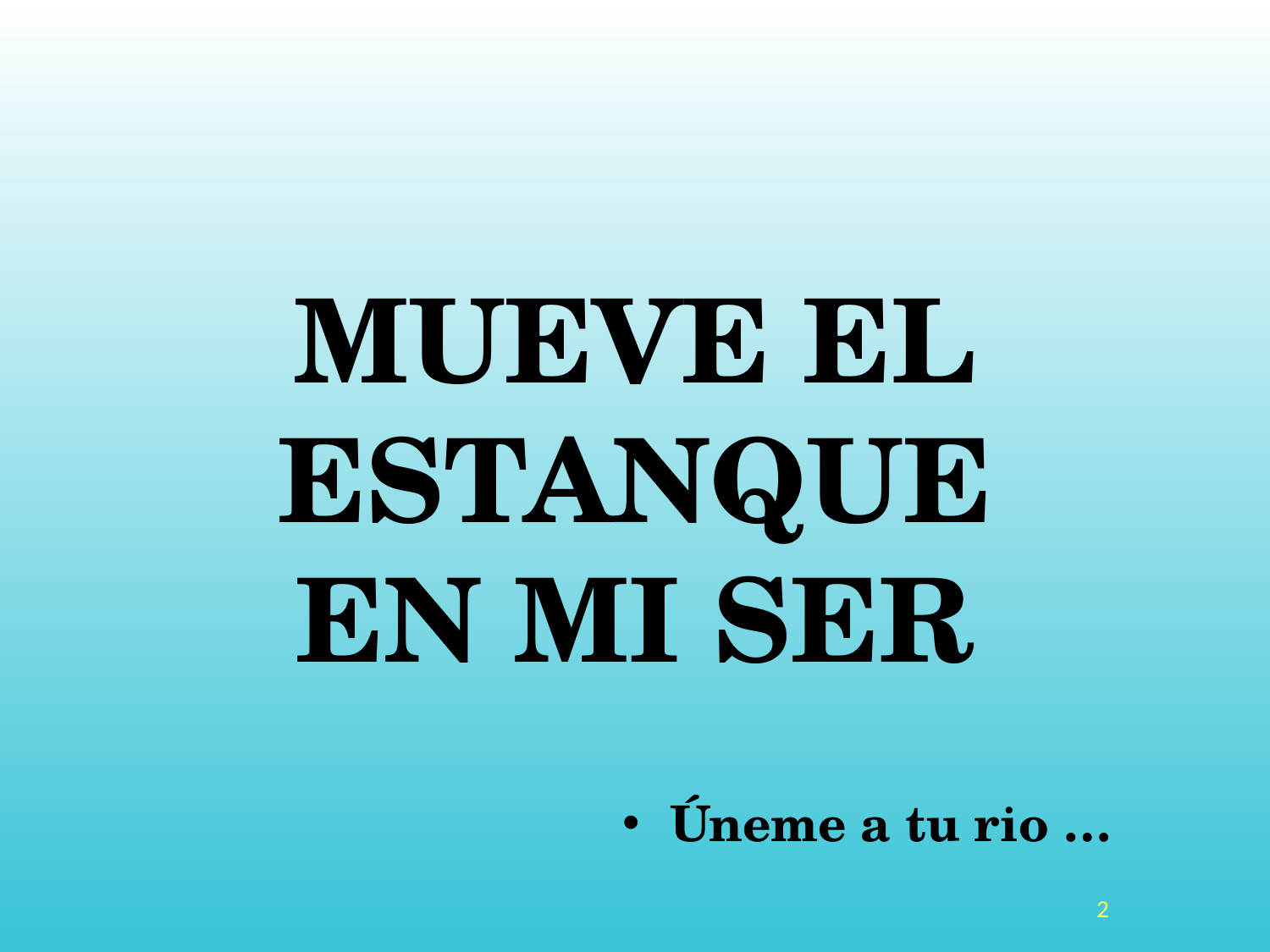

MUEVE EL ESTANQUE
EN MI SER
Úneme a tu rio …
2